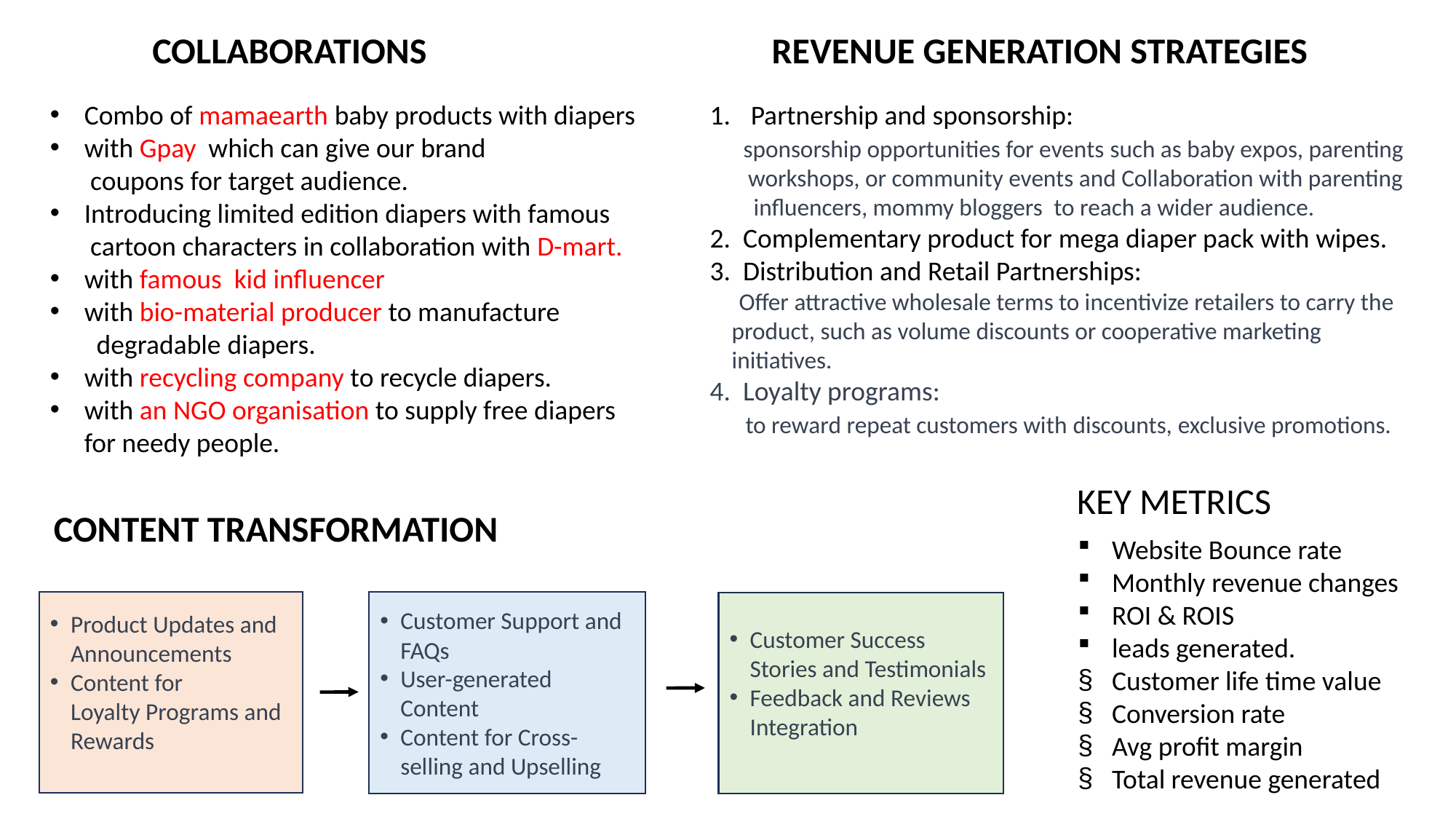

COLLABORATIONS
REVENUE GENERATION STRATEGIES
Partnership and sponsorship:
      sponsorship opportunities for events such as baby expos, parenting           workshops, or community events and Collaboration with parenting            influencers, mommy bloggers  to reach a wider audience.
2.  Complementary product for mega diaper pack with wipes.
3.  Distribution and Retail Partnerships:
      Offer attractive wholesale terms to incentivize retailers to carry the          product, such as volume discounts or cooperative marketing                      initiatives.
4.  Loyalty programs:
      to reward repeat customers with discounts, exclusive promotions.

Combo of mamaearth baby products with diapers
with Gpay  which can give our brand                 coupons for target audience.
Introducing limited edition diapers with famous       cartoon characters in collaboration with D-mart.
with famous  kid influencer
with bio-material producer to manufacture                degradable diapers.
with recycling company to recycle diapers.
with an NGO organisation to supply free diapers for needy people.
KEY METRICS
CONTENT TRANSFORMATION
Website Bounce rate
Monthly revenue changes
ROI & ROIS
leads generated.
Customer life time value
Conversion rate
Avg profit margin
Total revenue generated

Customer Support and FAQs
User-generated Content
Content for Cross-selling and Upselling

Product Updates and Announcements
Content for Loyalty Programs and Rewards

Customer Success Stories and Testimonials
Feedback and Reviews Integration